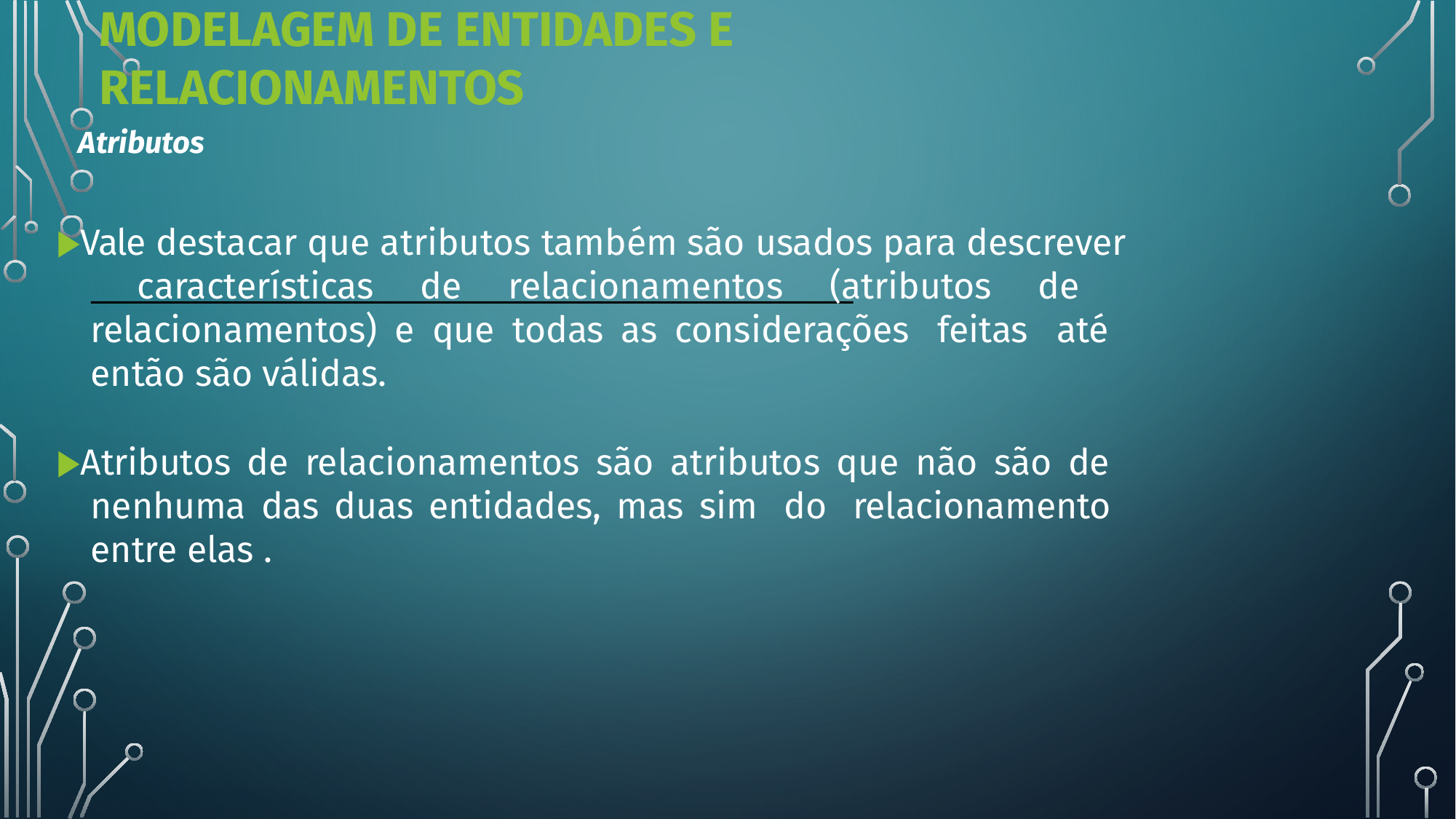

# Modelagem de Entidades e Relacionamentos
Atributos

▶Vale destacar que atributos também são usados para descrever  características de relacionamentos (atributos de  relacionamentos) e que todas as considerações feitas até  então são válidas.

▶Atributos de relacionamentos são atributos que não são de  nenhuma das duas entidades, mas sim do relacionamento  entre elas .